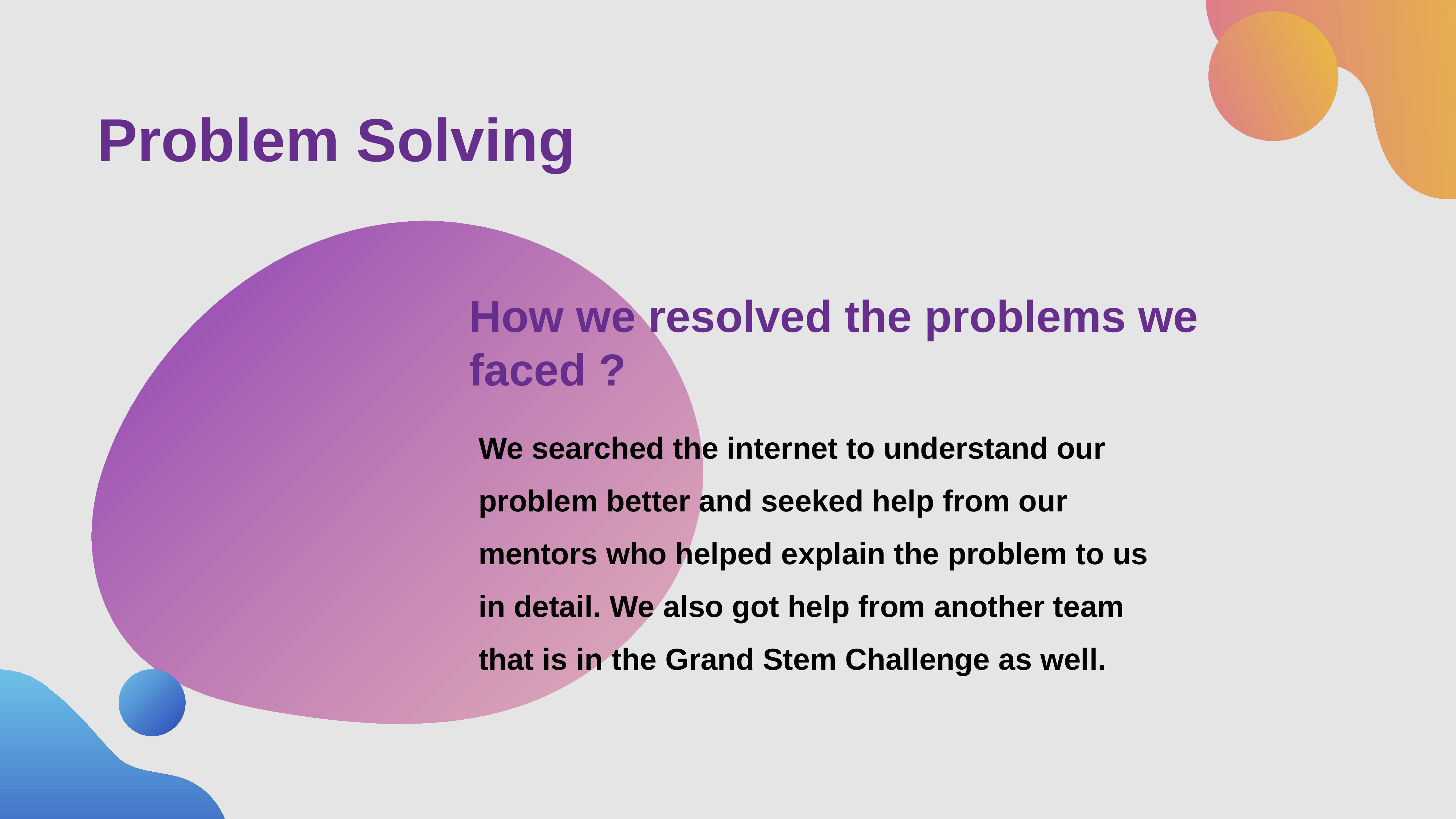

Problem Solving

How we resolved the problems we faced ?
We searched the internet to understand our problem better and seeked help from our mentors who helped explain the problem to us in detail. We also got help from another team that is in the Grand Stem Challenge as well.